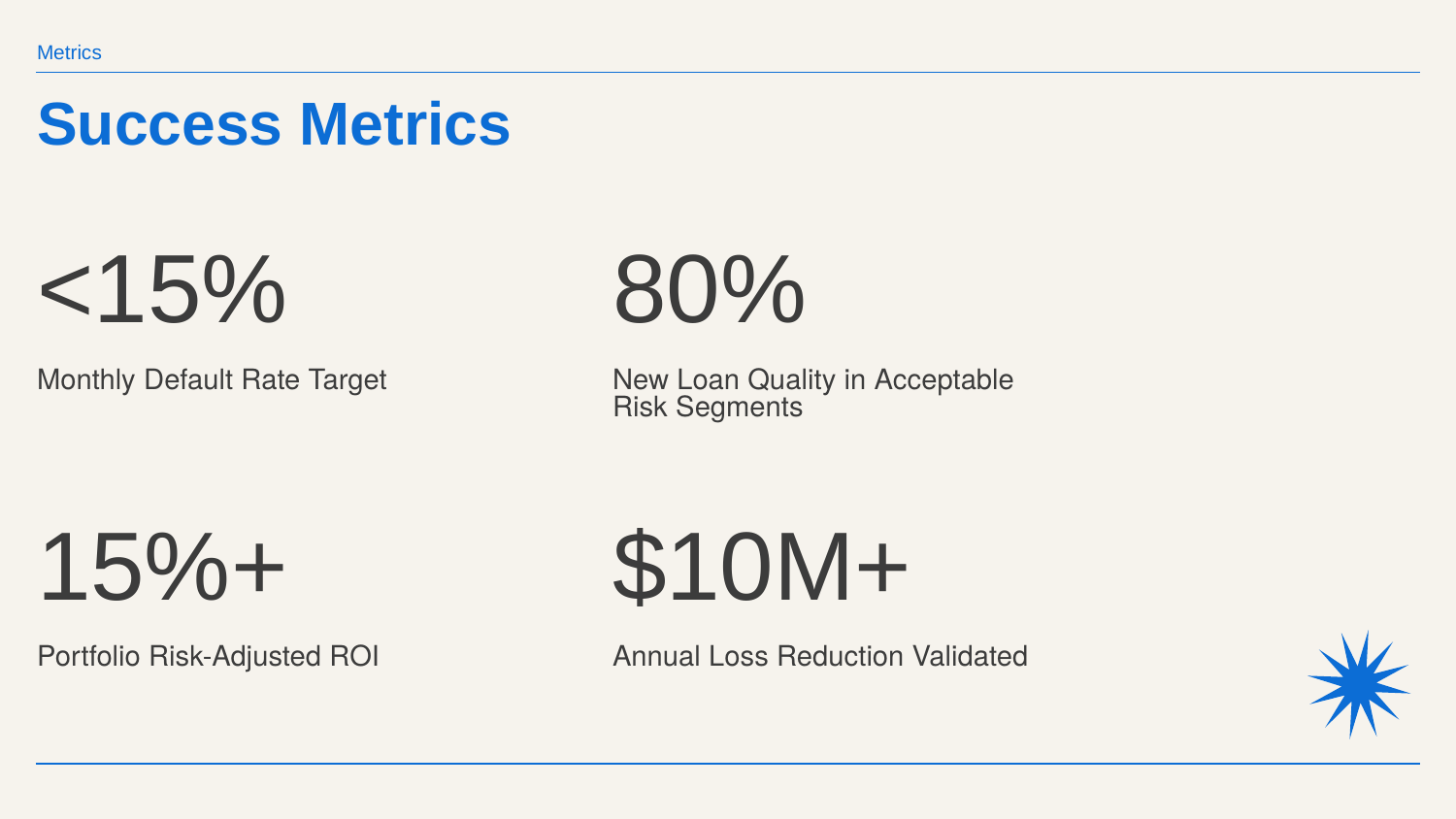

Metrics
# Success Metrics
80%
<15%
Monthly Default Rate Target
New Loan Quality in Acceptable Risk Segments
15%+
$10M+

Portfolio Risk-Adjusted ROI
Annual Loss Reduction Validated